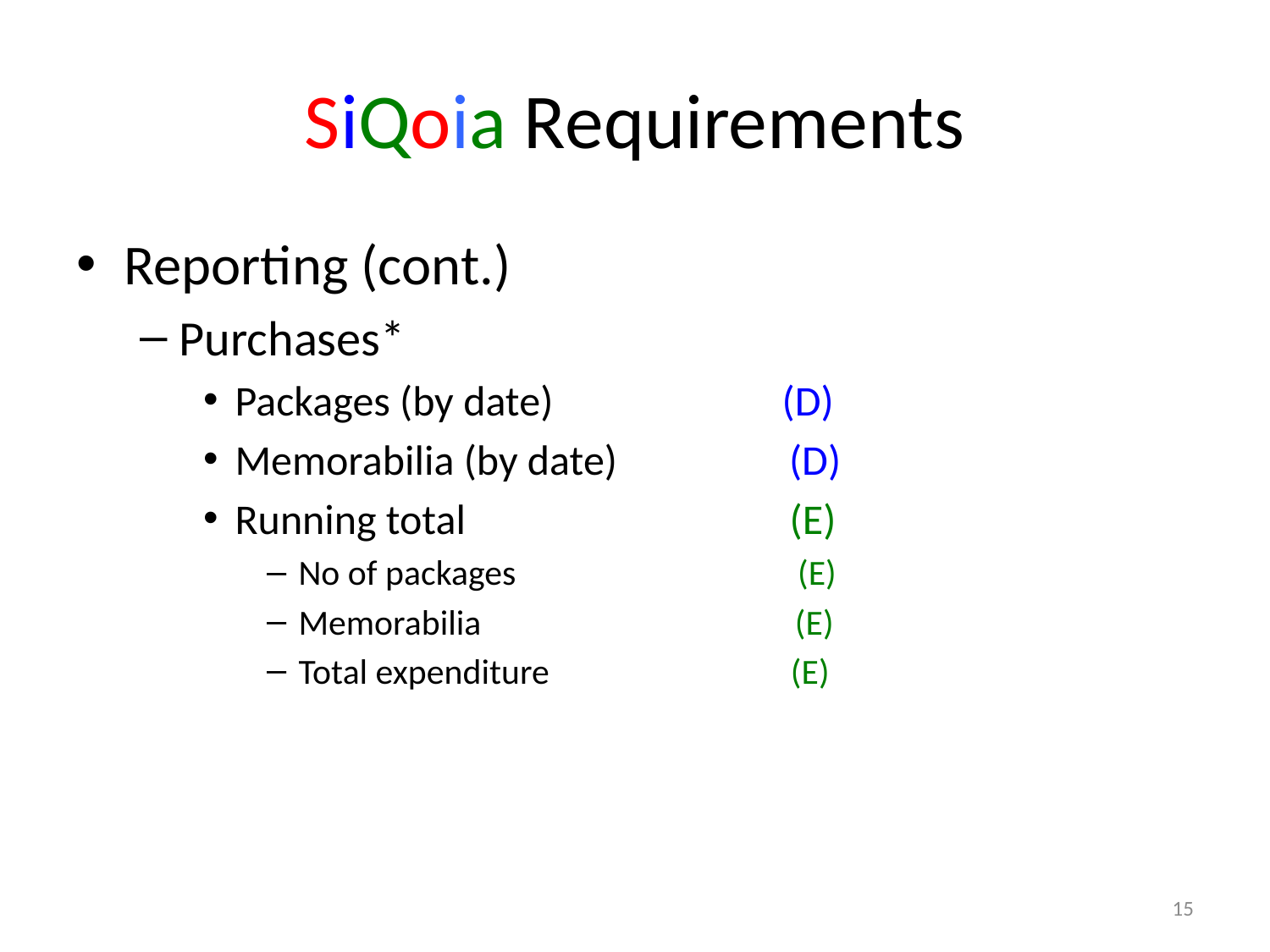

# SiQoia Requirements
Reporting (cont.)
Purchases*
Packages (by date)                        (D)
Memorabilia (by date)                  (D)
Running total                                  (E)
No of packages                                   (E)
Memorabilia                                       (E)
Total expenditure                              (E)
15